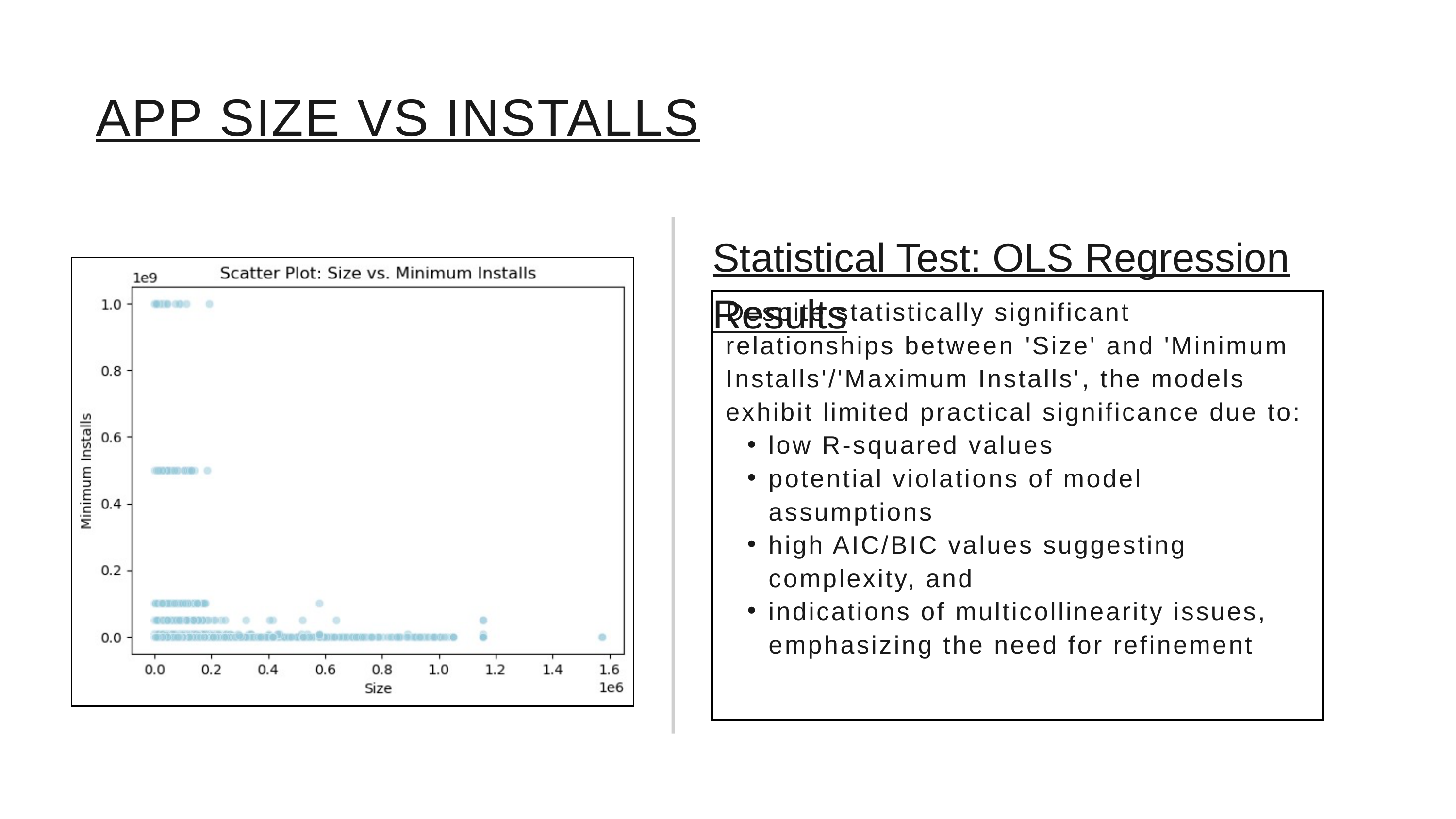

APP SIZE VS INSTALLS

Statistical Test: OLS Regression Results

Despite statistically significant relationships between 'Size' and 'Minimum Installs'/'Maximum Installs', the models exhibit limited practical significance due to:
low R-squared values
potential violations of model assumptions
high AIC/BIC values suggesting complexity, and
indications of multicollinearity issues, emphasizing the need for refinement